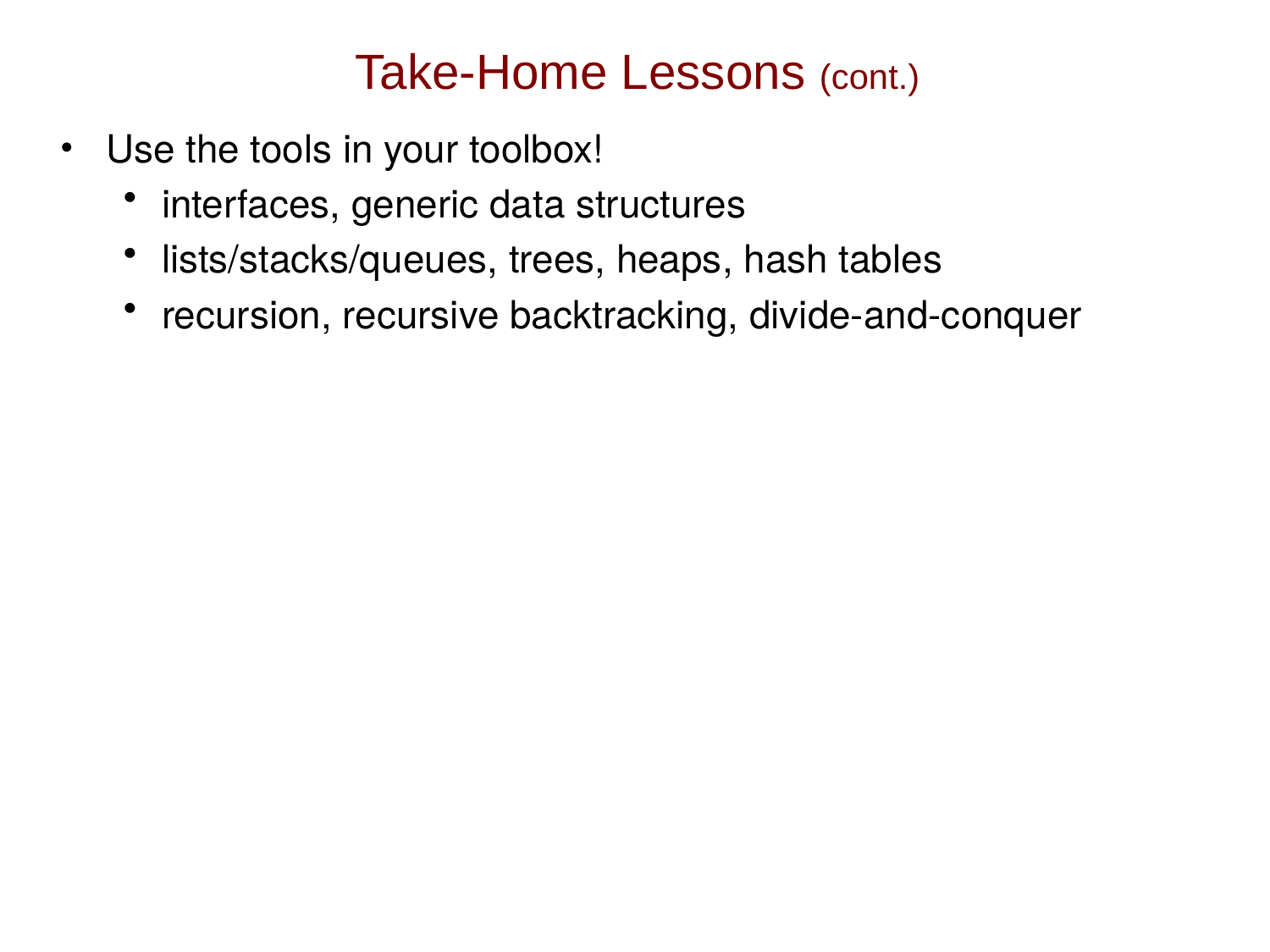

# Take-Home Lessons (cont.)
Use the tools in your toolbox!
interfaces, generic data structures
lists/stacks/queues, trees, heaps, hash tables
recursion, recursive backtracking, divide-and-conquer